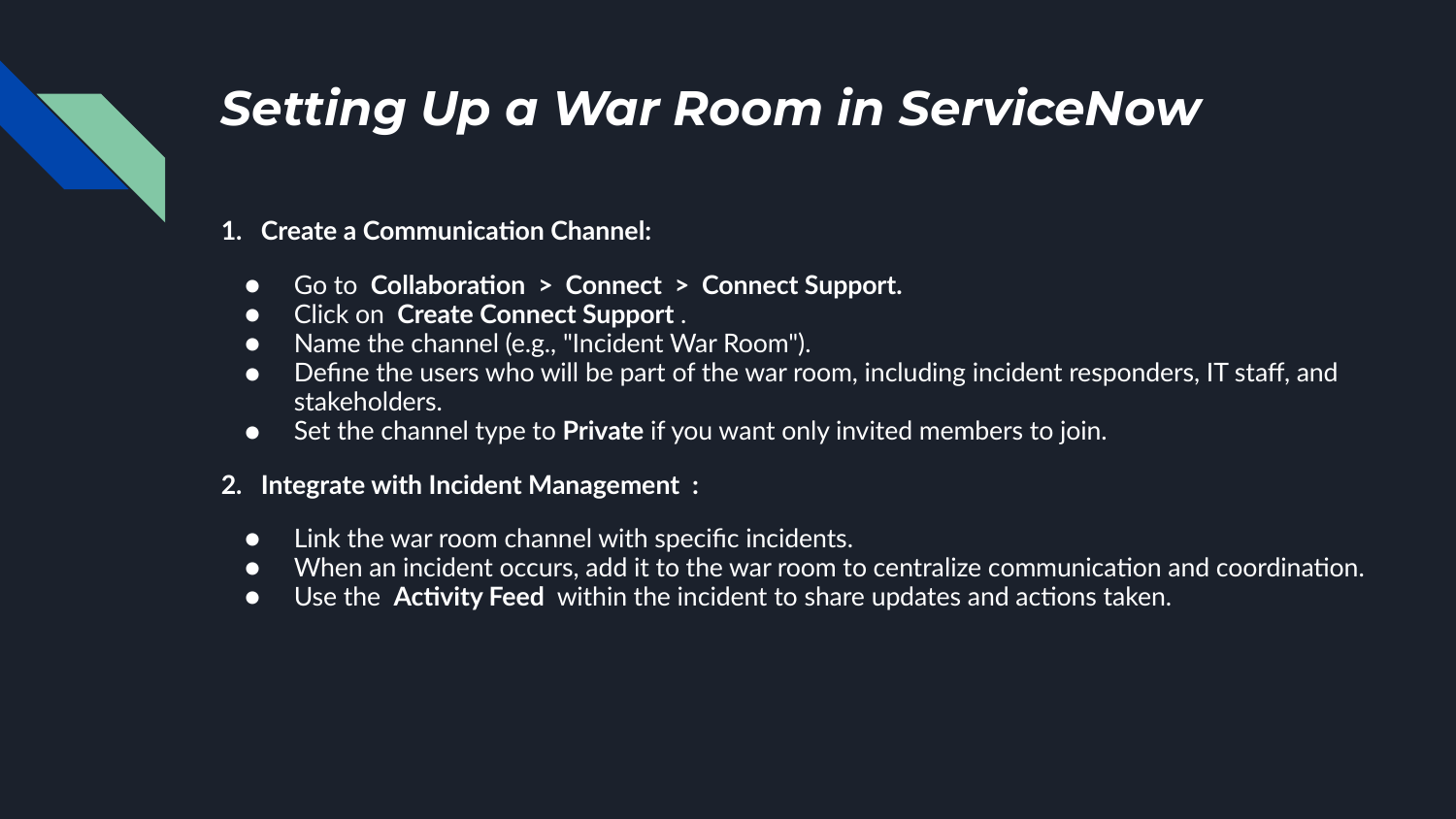

# Setting Up a War Room in ServiceNow
1.   Create a Communication Channel:
Go to  Collaboration  >  Connect  >  Connect Support.
Click on  Create Connect Support .
Name the channel (e.g., "Incident War Room").
Define the users who will be part of the war room, including incident responders, IT staff, and    stakeholders.
Set the channel type to Private if you want only invited members to join.
2.   Integrate with Incident Management  :
Link the war room channel with specific incidents.
When an incident occurs, add it to the war room to centralize communication and coordination.
Use the  Activity Feed  within the incident to share updates and actions taken.